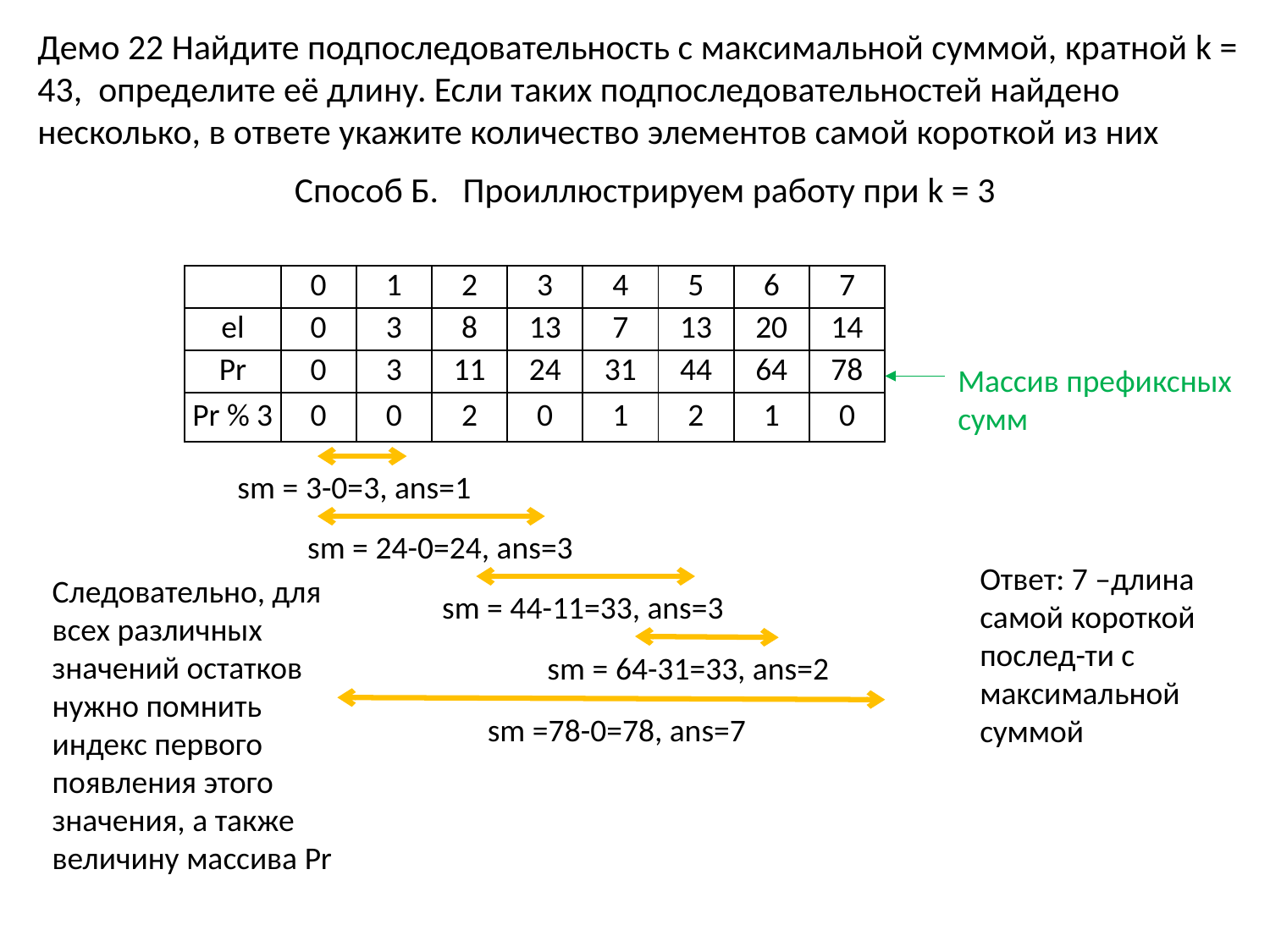

Демо 22 Найдите подпоследовательность с максимальной суммой, кратной k = 43,  определите её длину. Если таких подпоследовательностей найдено несколько, в ответе укажите количество элементов самой короткой из них
Способ Б.   Проиллюстрируем работу при k = 3
|  | 0 | 1 | 2 | 3 | 4 | 5 | 6 | 7 |
| --- | --- | --- | --- | --- | --- | --- | --- | --- |
| el | 0 | 3 | 8 | 13 | 7 | 13 | 20 | 14 |
| Pr | 0 | 3 | 11 | 24 | 31 | 44 | 64 | 78 |
| Pr % 3 | 0 | 0 | 2 | 0 | 1 | 2 | 1 | 0 |
Массив префиксных сумм
sm = 3-0=3, ans=1
sm = 24-0=24, ans=3
Ответ: 7 –длина самой короткой послед-ти с максимальной суммой
Следовательно, для всех различных значений остатков нужно помнить индекс первого появления этого значения, а также величину массива Pr
sm = 44-11=33, ans=3
sm = 64-31=33, ans=2
sm =78-0=78, ans=7